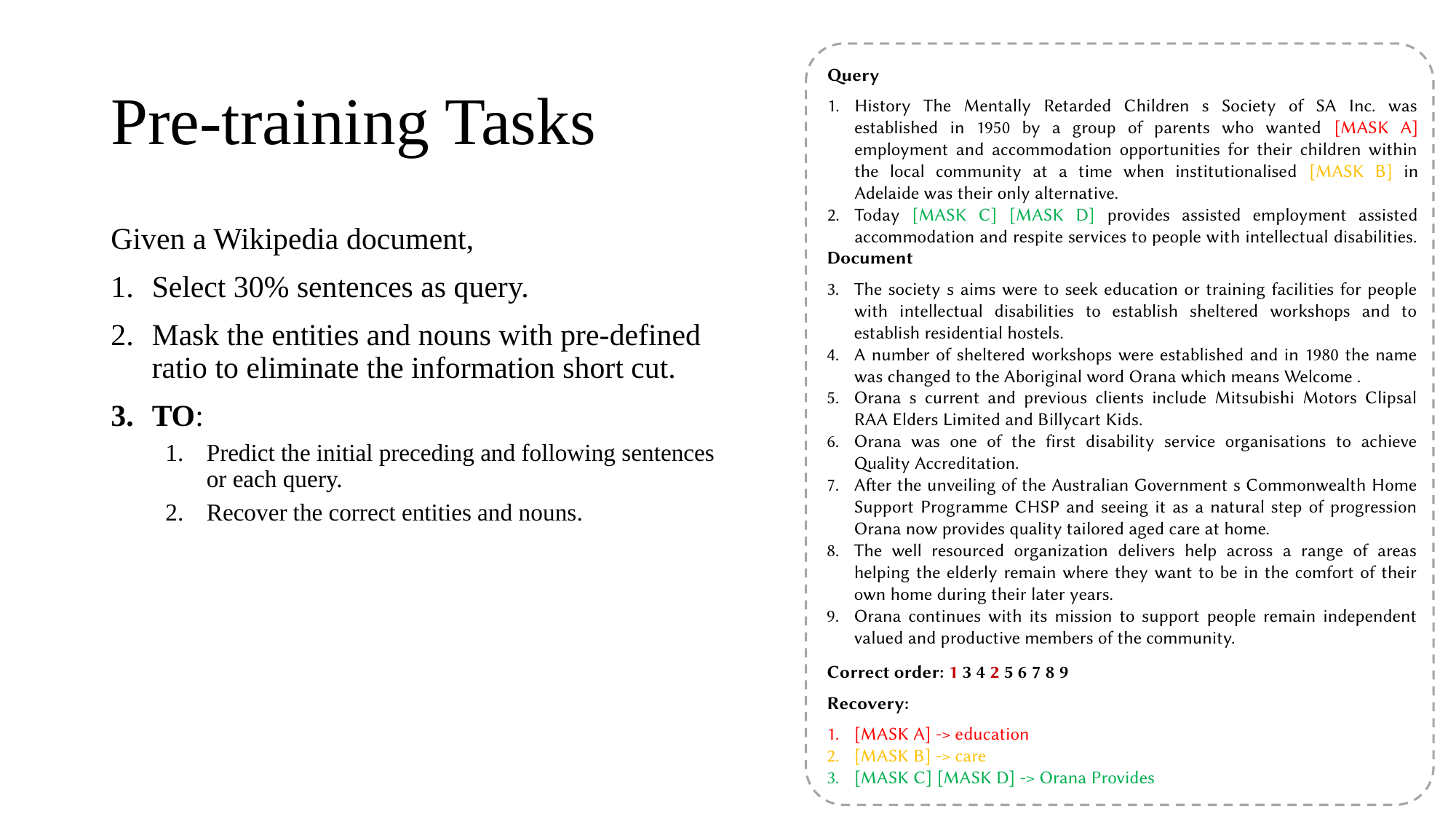

# Pre-training Tasks

Query
History The Mentally Retarded Children s Society of SA Inc. was established in 1950 by a group of parents who wanted [MASK A] employment and accommodation opportunities for their children within the local community at a time when institutionalised [MASK B] in Adelaide was their only alternative.
Today [MASK C] [MASK D] provides assisted employment assisted accommodation and respite services to people with intellectual disabilities.
Document
The society s aims were to seek education or training facilities for people with intellectual disabilities to establish sheltered workshops and to establish residential hostels.
A number of sheltered workshops were established and in 1980 the name was changed to the Aboriginal word Orana which means Welcome .
Orana s current and previous clients include Mitsubishi Motors Clipsal RAA Elders Limited and Billycart Kids.
Orana was one of the first disability service organisations to achieve Quality Accreditation.
After the unveiling of the Australian Government s Commonwealth Home Support Programme CHSP and seeing it as a natural step of progression Orana now provides quality tailored aged care at home.
The well resourced organization delivers help across a range of areas helping the elderly remain where they want to be in the comfort of their own home during their later years.
Orana continues with its mission to support people remain independent valued and productive members of the community.
Correct order: 1 3 4 2 5 6 7 8 9
Recovery:
[MASK A] -> education
[MASK B] -> care
[MASK C] [MASK D] -> Orana Provides
Given a Wikipedia document,
Select 30% sentences as query.
Mask the entities and nouns with pre-defined ratio to eliminate the information short cut.
TO:
Predict the initial preceding and following sentences or each query.
Recover the correct entities and nouns.